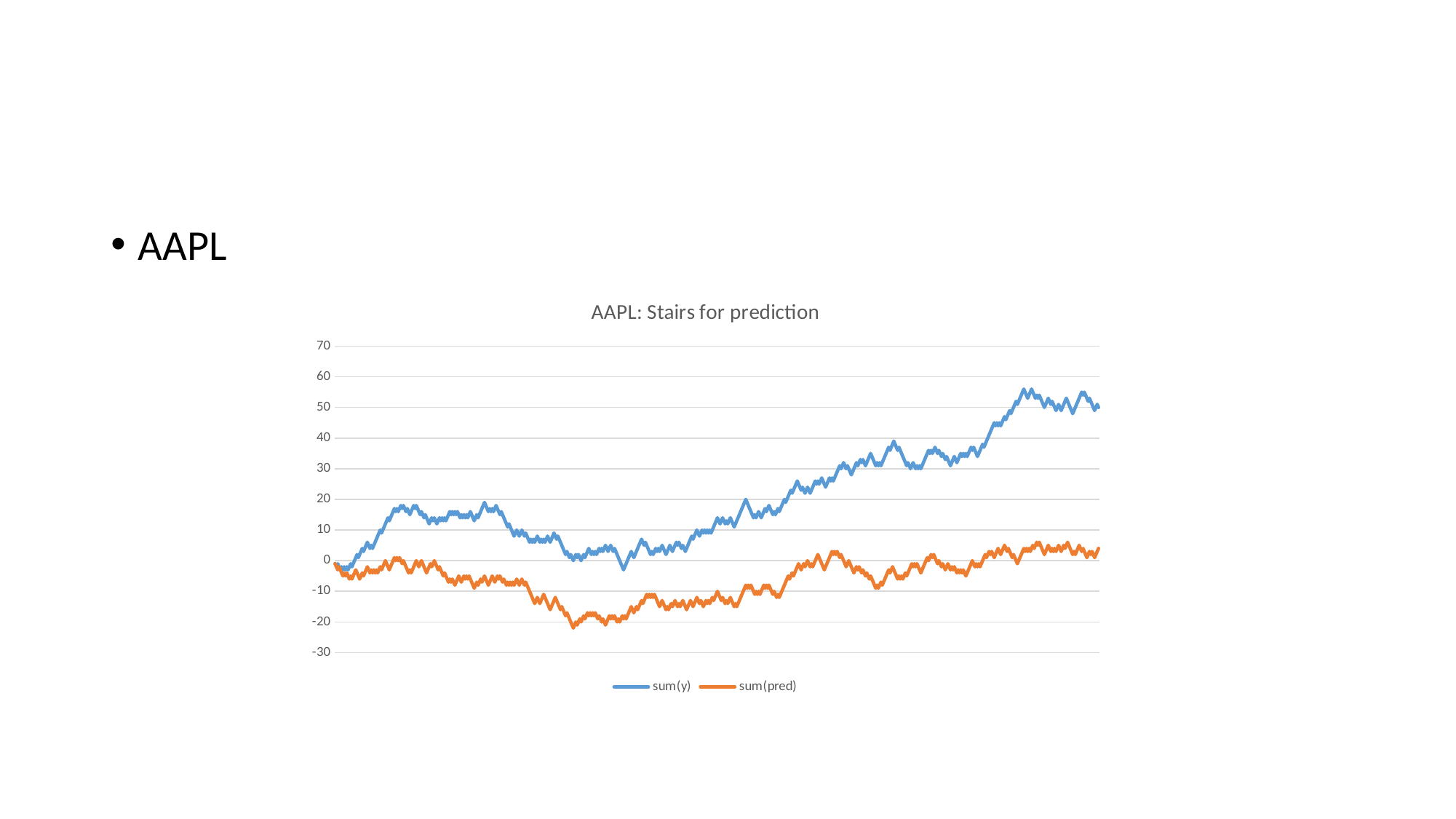

#
AAPL

### Chart: AAPL: Stairs for prediction

| Category | sum(y) | sum(pred) |
|---|---|---|